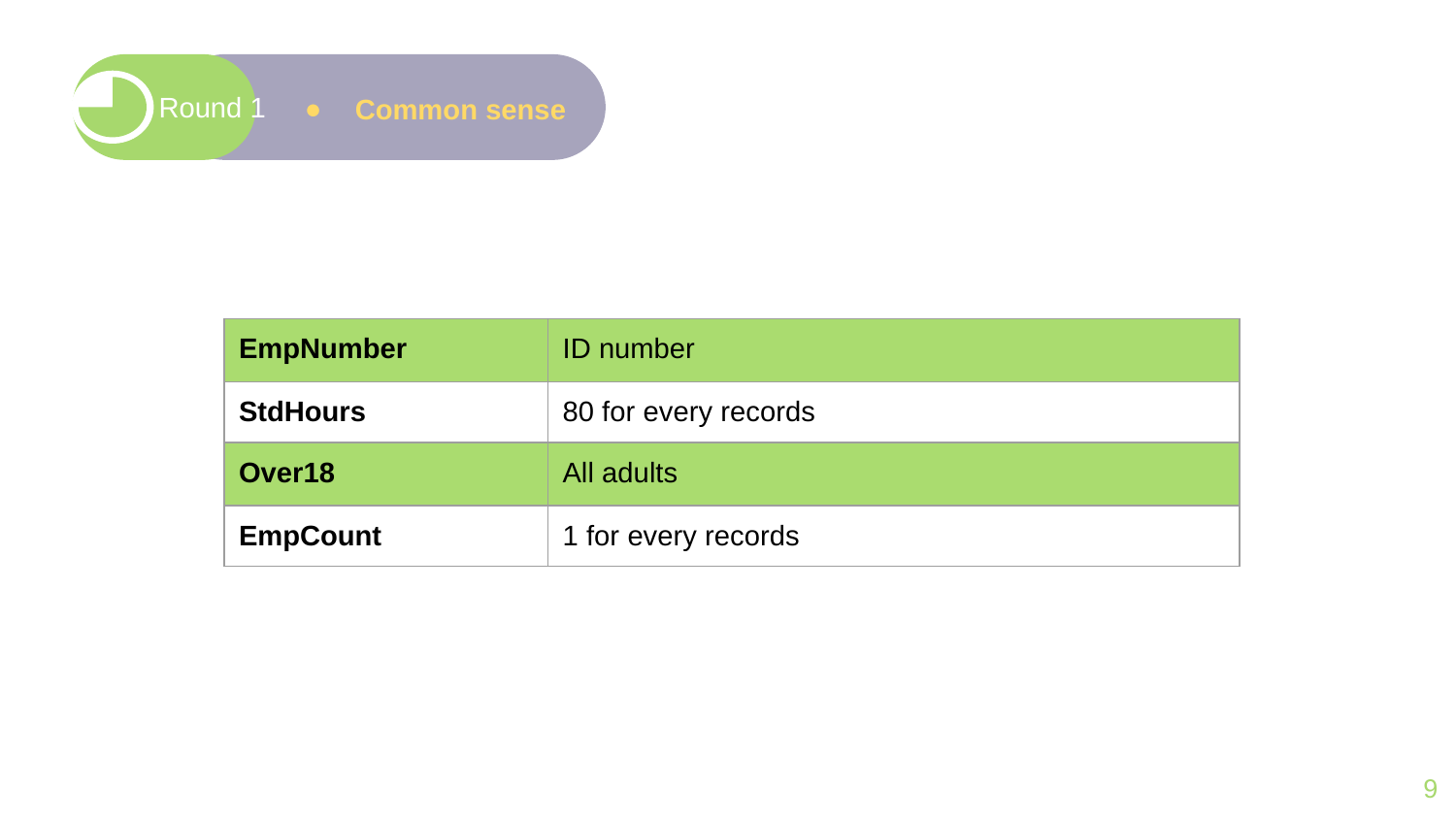

Common sense

Round 1
| EmpNumber | ID number |
| --- | --- |
| StdHours | 80 for every records |
| Over18 | All adults |
| EmpCount | 1 for every records |
9